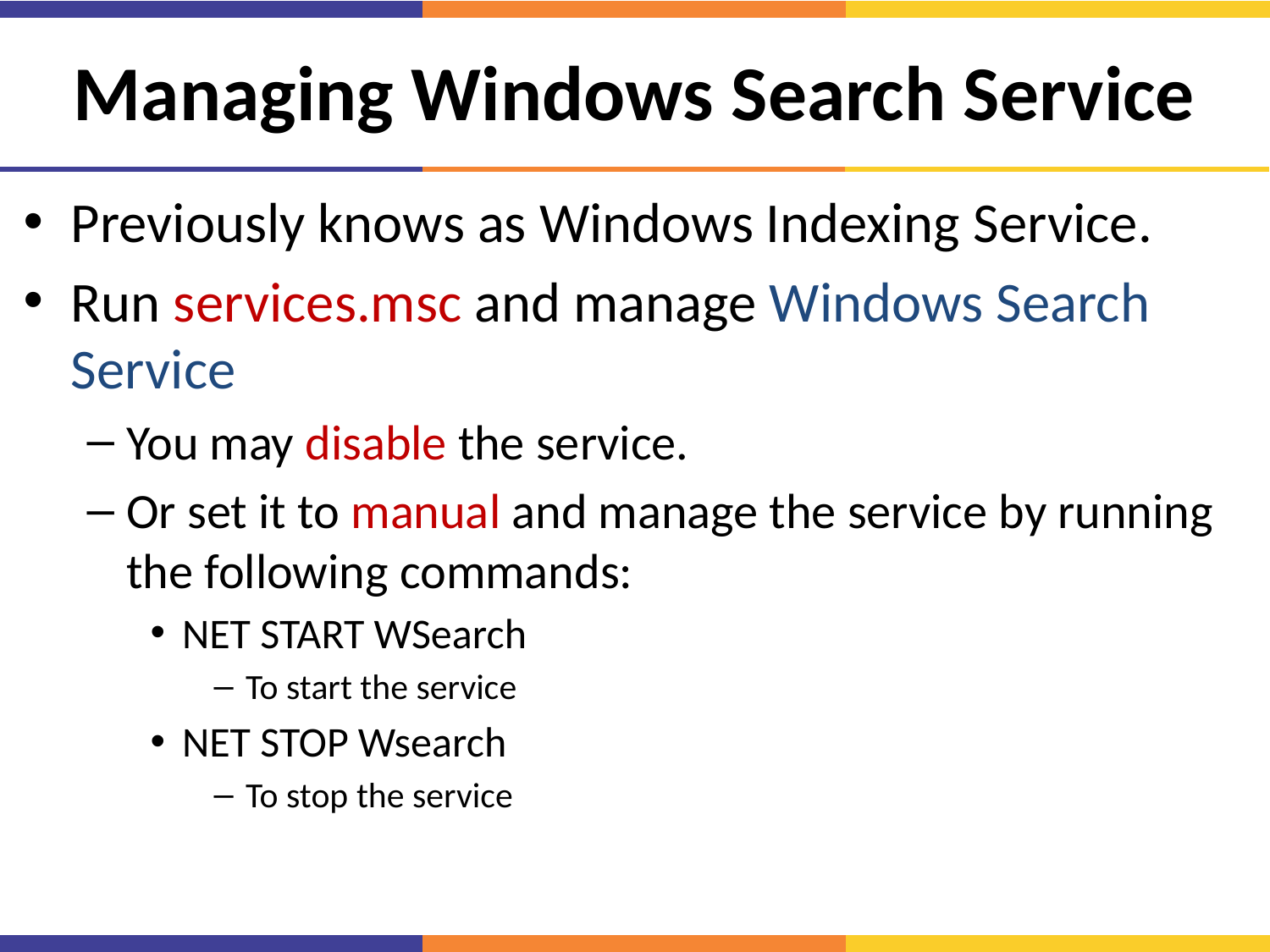

# Managing Windows Search Service
Previously knows as Windows Indexing Service.
Run services.msc and manage Windows Search Service
You may disable the service.
Or set it to manual and manage the service by running the following commands:
NET START WSearch
To start the service
NET STOP Wsearch
To stop the service